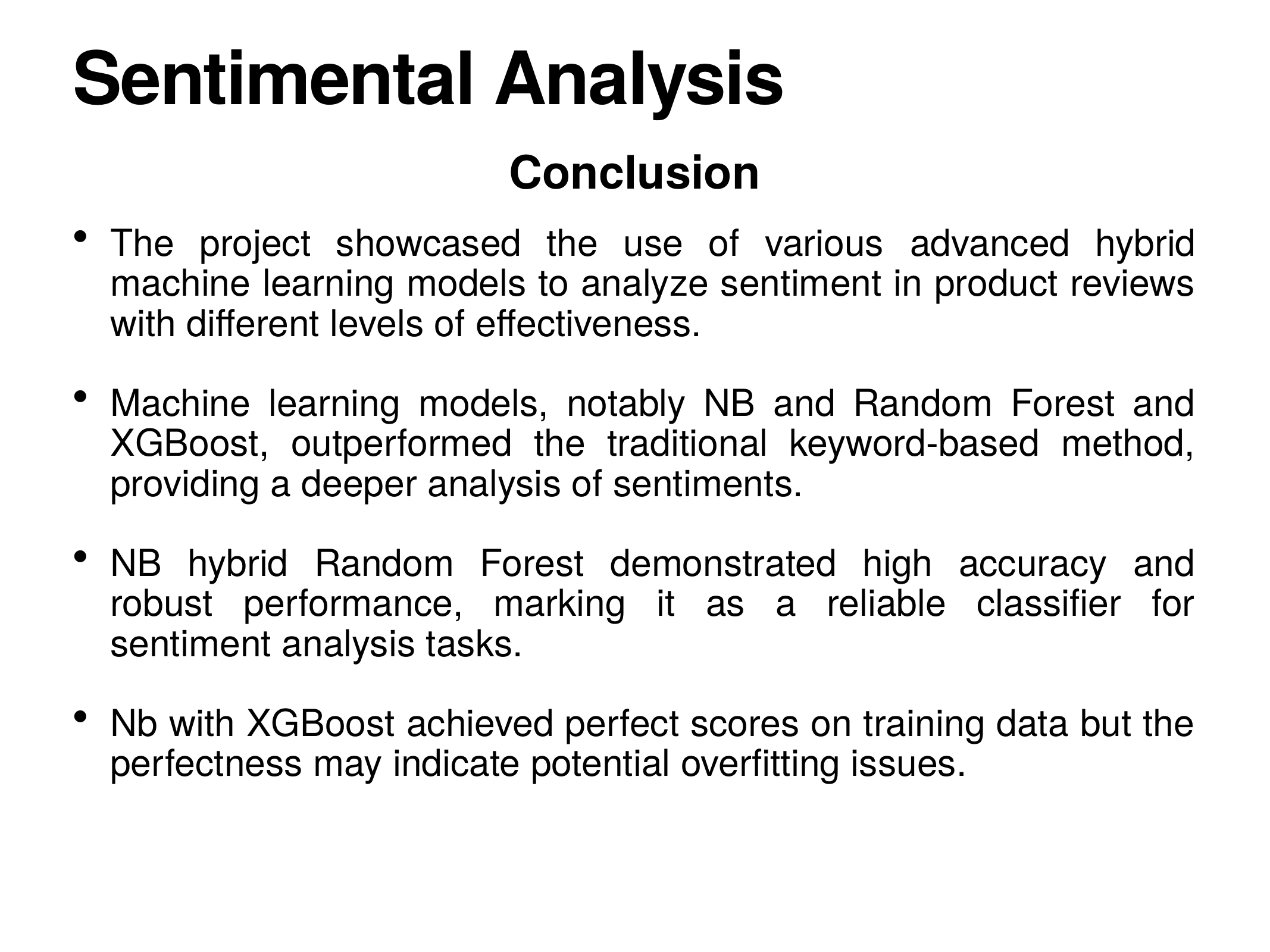

# Sentimental Analysis
Conclusion
The project showcased the use of various advanced hybrid machine learning models to analyze sentiment in product reviews with different levels of effectiveness.
Machine learning models, notably NB and Random Forest and XGBoost, outperformed the traditional keyword-based method, providing a deeper analysis of sentiments.
NB hybrid Random Forest demonstrated high accuracy and robust performance, marking it as a reliable classifier for sentiment analysis tasks.
Nb with XGBoost achieved perfect scores on training data but the perfectness may indicate potential overfitting issues.